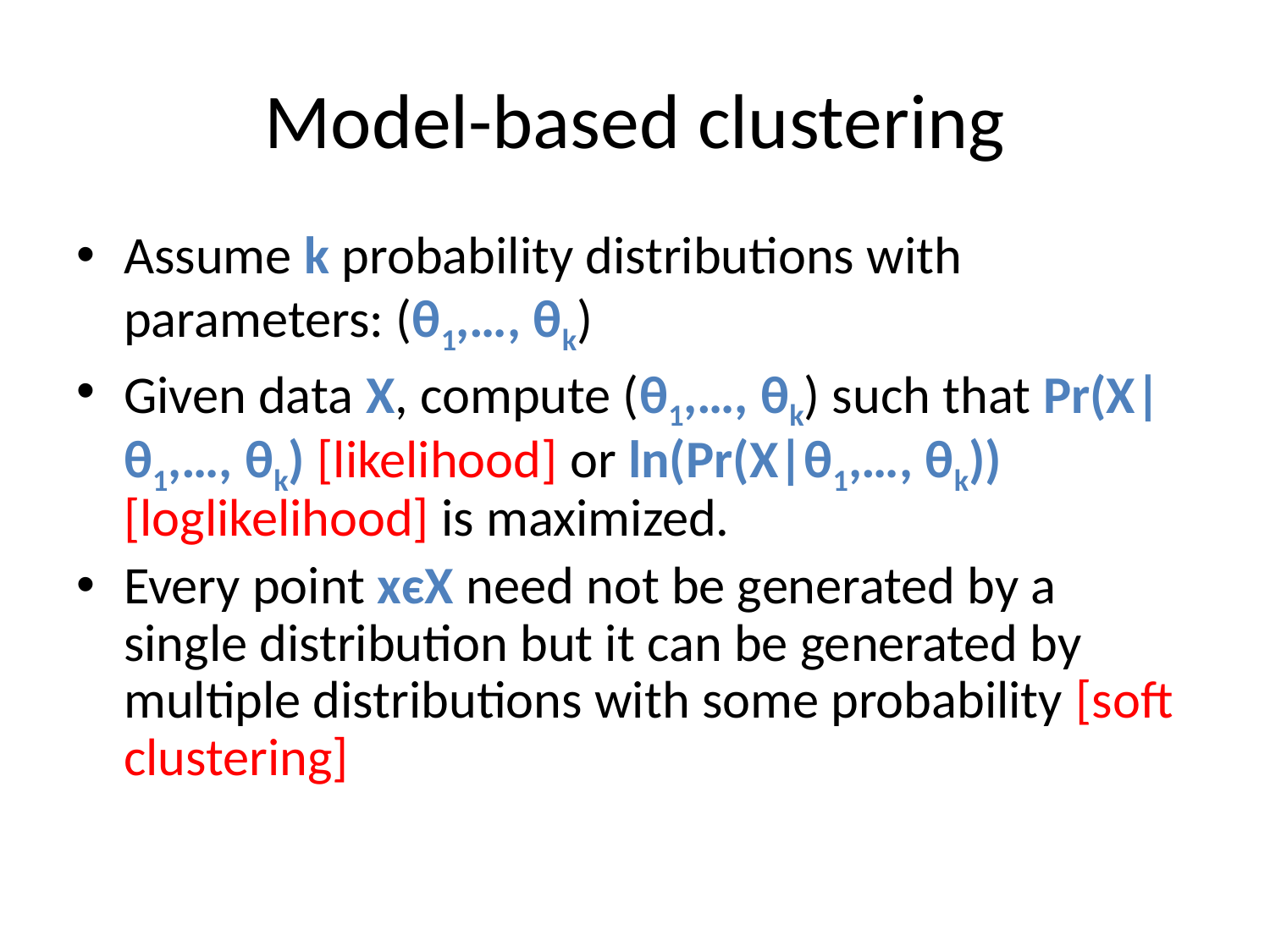

# Model-based clustering
Assume k probability distributions with parameters: (θ1,…, θk)
Given data X, compute (θ1,…, θk) such that Pr(X|θ1,…, θk) [likelihood] or ln(Pr(X|θ1,…, θk)) [loglikelihood] is maximized.
Every point xєX need not be generated by a single distribution but it can be generated by multiple distributions with some probability [soft clustering]